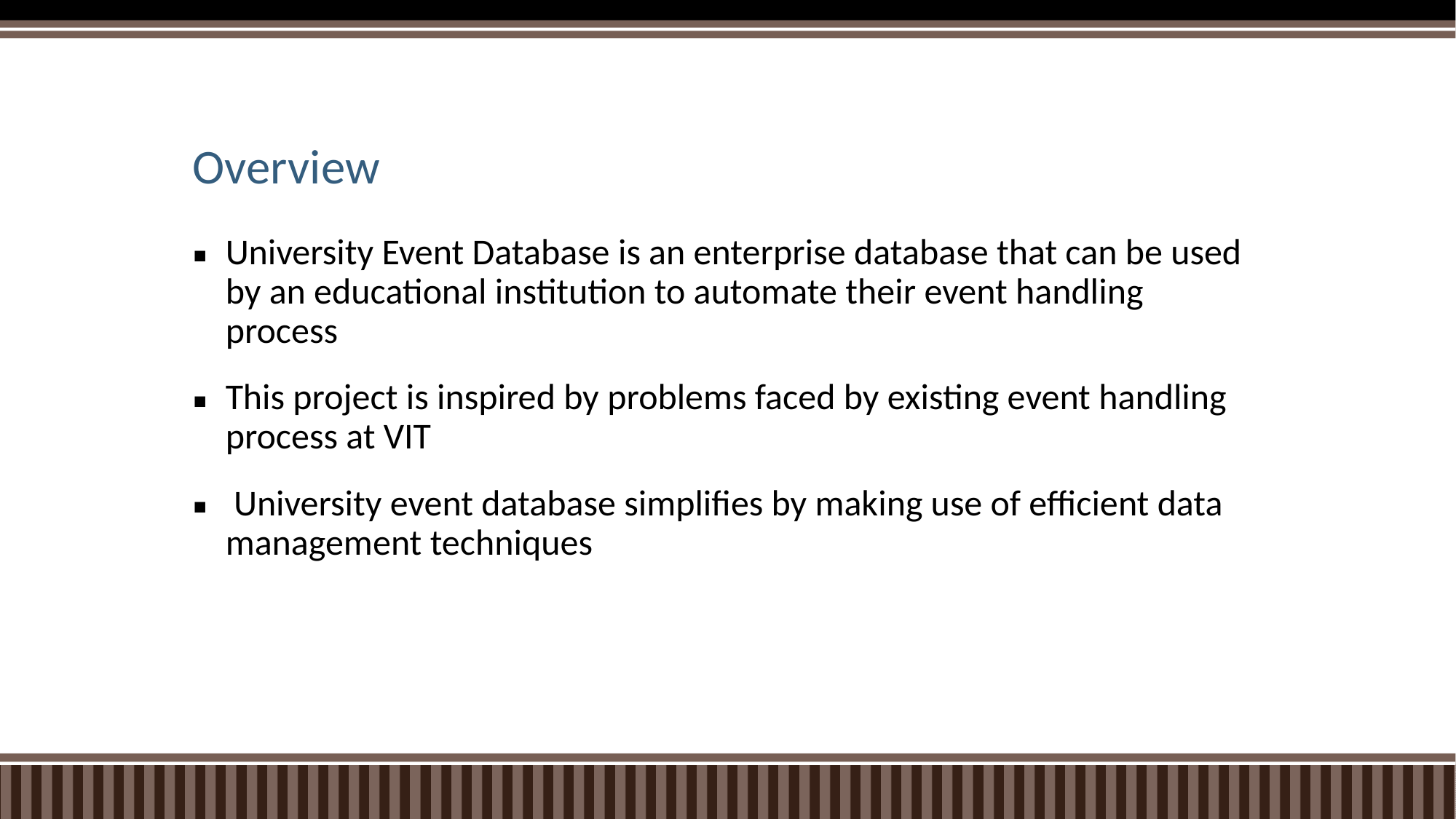

# Overview
University Event Database is an enterprise database that can be used by an educational institution to automate their event handling process
This project is inspired by problems faced by existing event handling process at VIT
 University event database simplifies by making use of efficient data management techniques